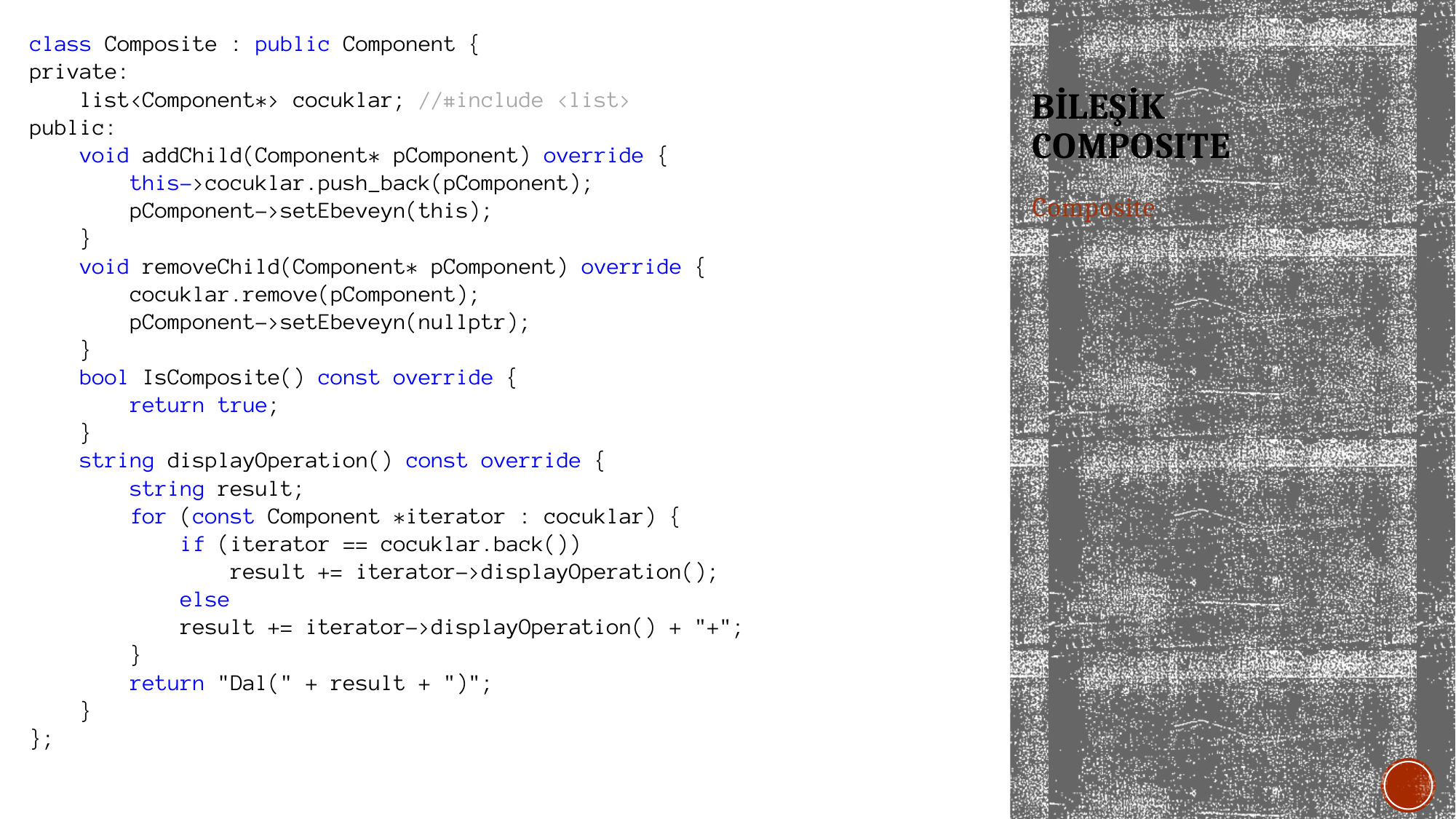

class Composite : public Component {
private:
    list<Component*> cocuklar; //#include <list>
public:
    void addChild(Component* pComponent) override {
        this->cocuklar.push_back(pComponent);
        pComponent->setEbeveyn(this);
    }
    void removeChild(Component* pComponent) override {
        cocuklar.remove(pComponent);
        pComponent->setEbeveyn(nullptr);
    }
    bool IsComposite() const override {
        return true;
    }
    string displayOperation() const override {
        string result;
        for (const Component *iterator : cocuklar) {
            if (iterator == cocuklar.back())
                result += iterator->displayOperation();
            else
            result += iterator->displayOperation() + "+";
        }
        return "Dal(" + result + ")";
    }
};

# Bileşik COMPOSITE
Composite